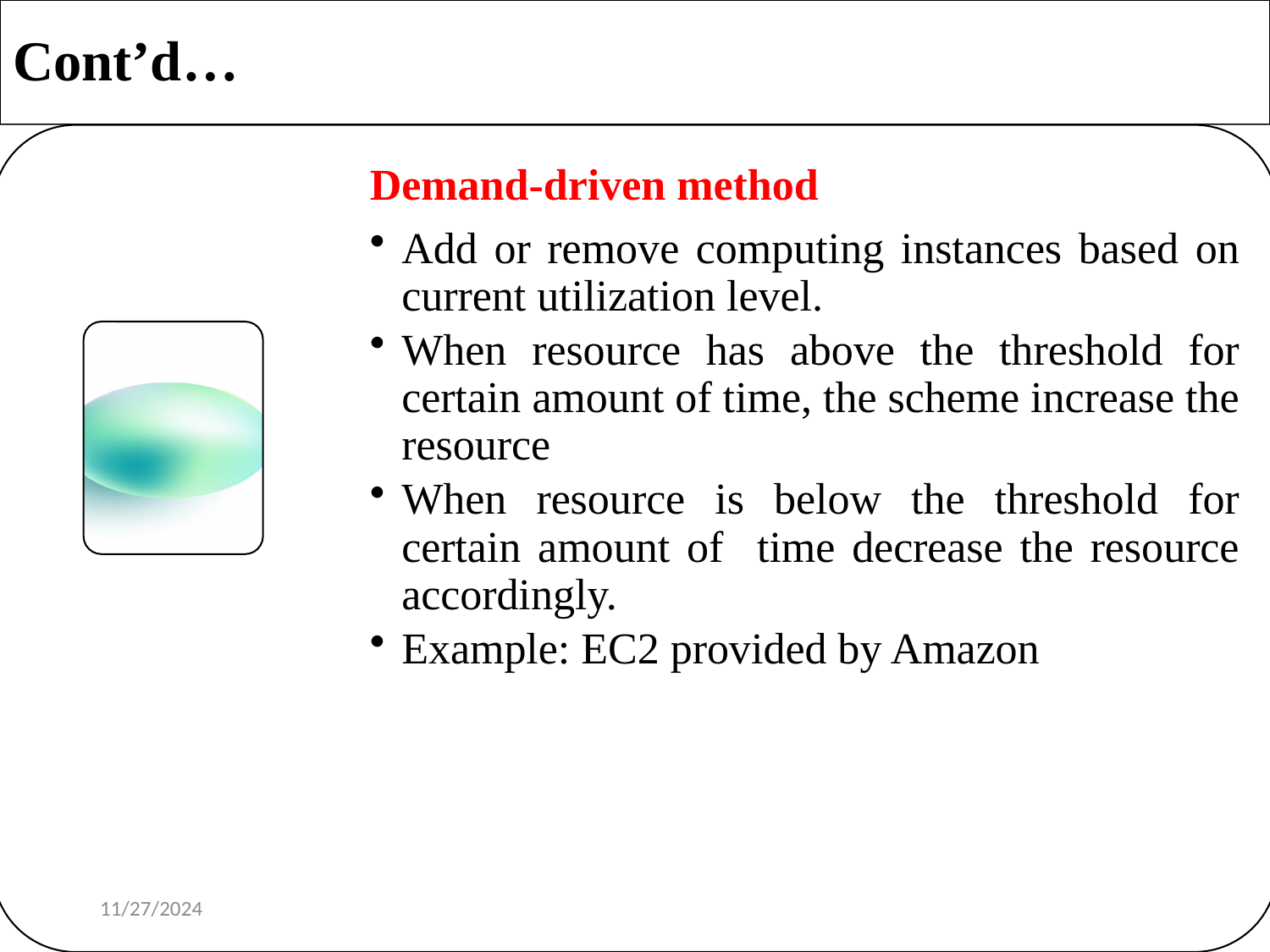

# Cont’d…
Demand-driven method
Add or remove computing instances based on current utilization level.
When resource has above the threshold for certain amount of time, the scheme increase the resource
When resource is below the threshold for certain amount of  time decrease the resource accordingly.
Example: EC2 provided by Amazon
11/27/2024
46